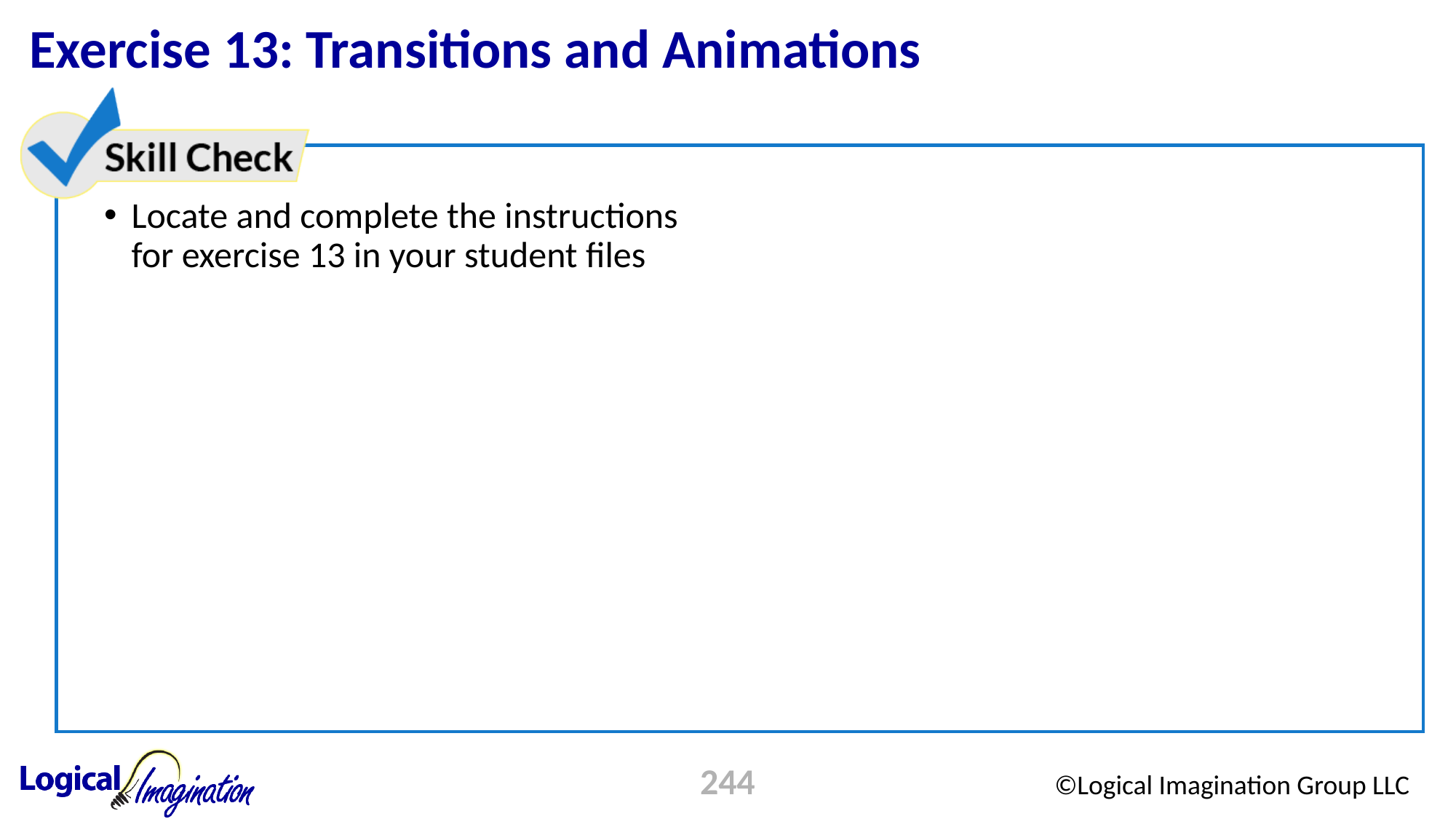

# Exercise 13: Transitions and Animations
Locate and complete the instructions for exercise 13 in your student files
244